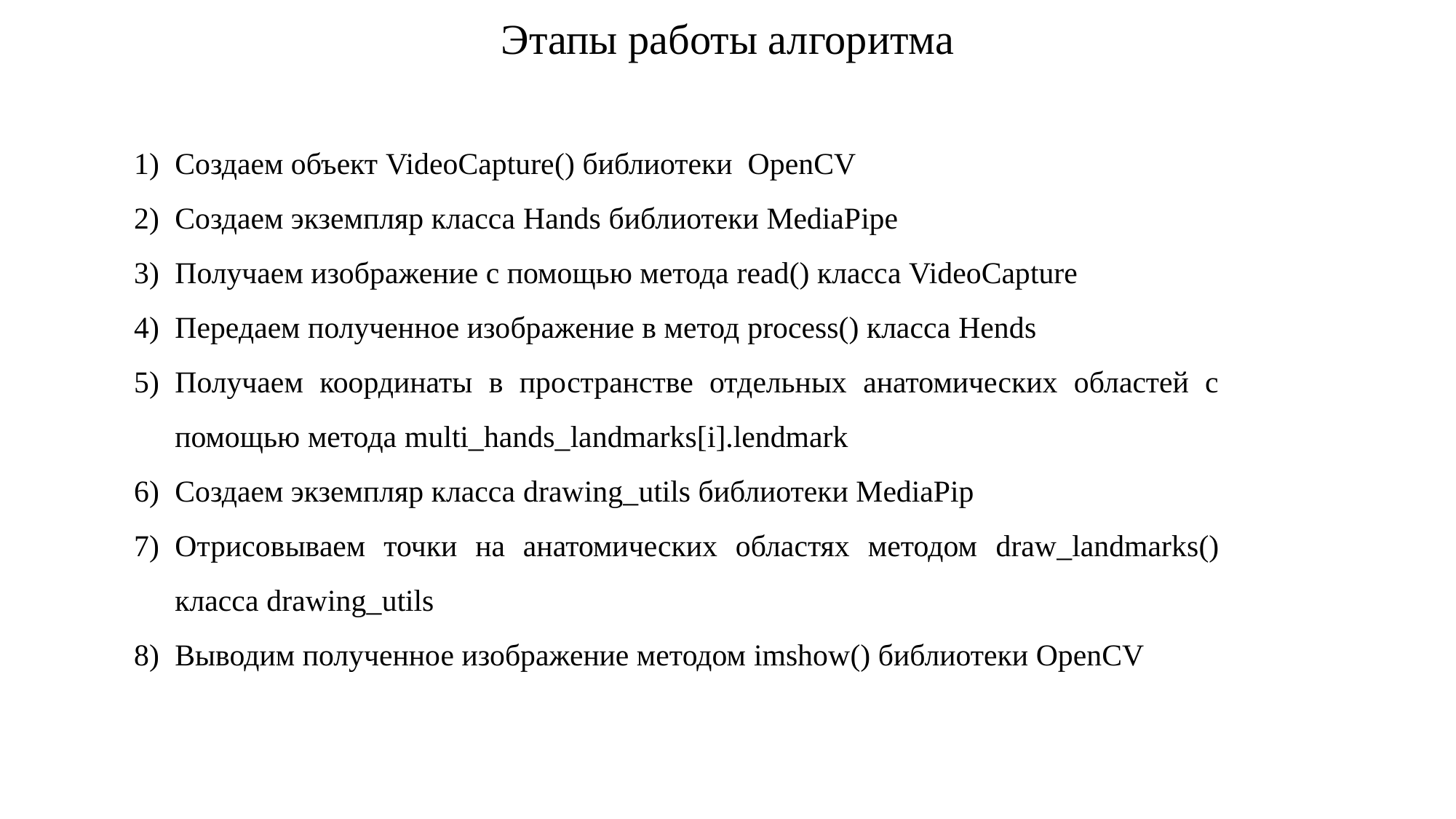

Этапы работы алгоритма
Создаем объект VideoCapture() библиотеки  OpenCV
Создаем экземпляр класса Hands библиотеки MediaPipe
Получаем изображение с помощью метода read() класса VideoCapture
Передаем полученное изображение в метод process() класса Hends
Получаем координаты в пространстве отдельных анатомических областей с помощью метода multi_hands_landmarks[i].lendmark
Создаем экземпляр класса drawing_utils библиотеки MediaPip
Отрисовываем точки на анатомических областях методом draw_landmarks() класса drawing_utils
Выводим полученное изображение методом imshow() библиотеки OpenCV